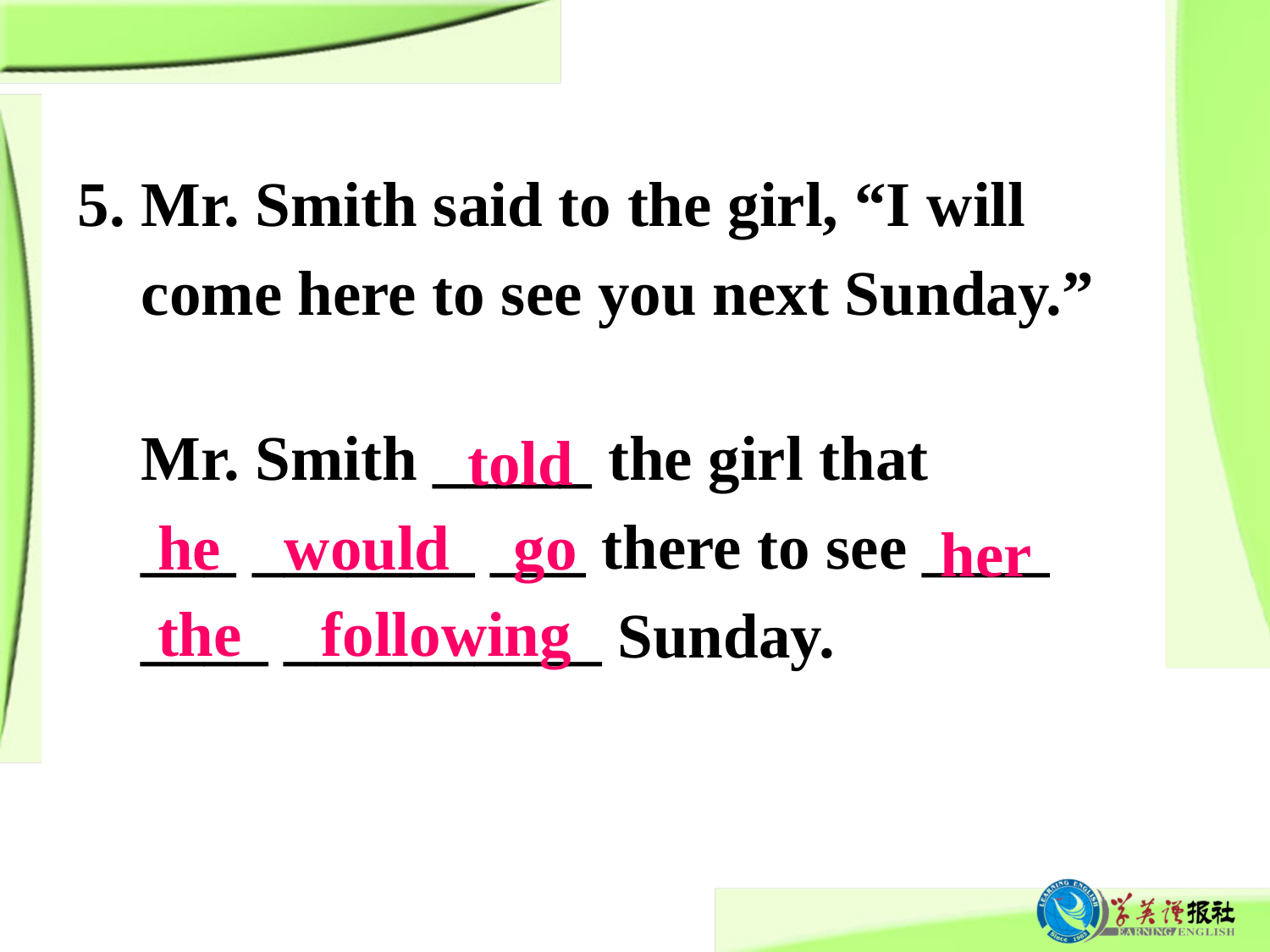

5. Mr. Smith said to the girl, “I will
    come here to see you next Sunday.”
    Mr. Smith _____ the girl that
    ___ _______ ___ there to see ____
    ____ __________ Sunday.
told
he    would    go
her
the     following